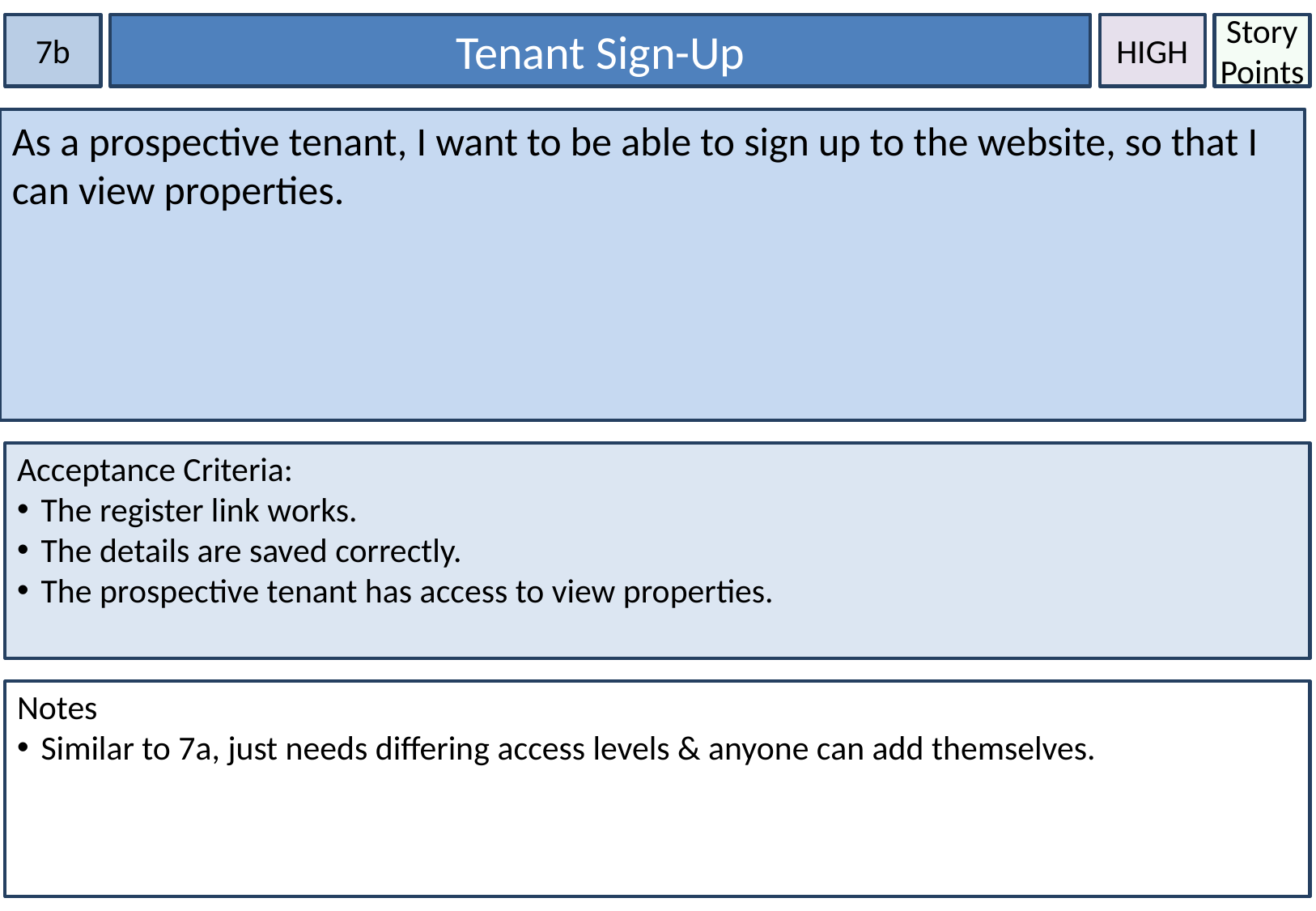

7b
Tenant Sign-Up
HIGH
Story Points
As a prospective tenant, I want to be able to sign up to the website, so that I can view properties.
Acceptance Criteria:
The register link works.
The details are saved correctly.
The prospective tenant has access to view properties.
Notes
Similar to 7a, just needs differing access levels & anyone can add themselves.